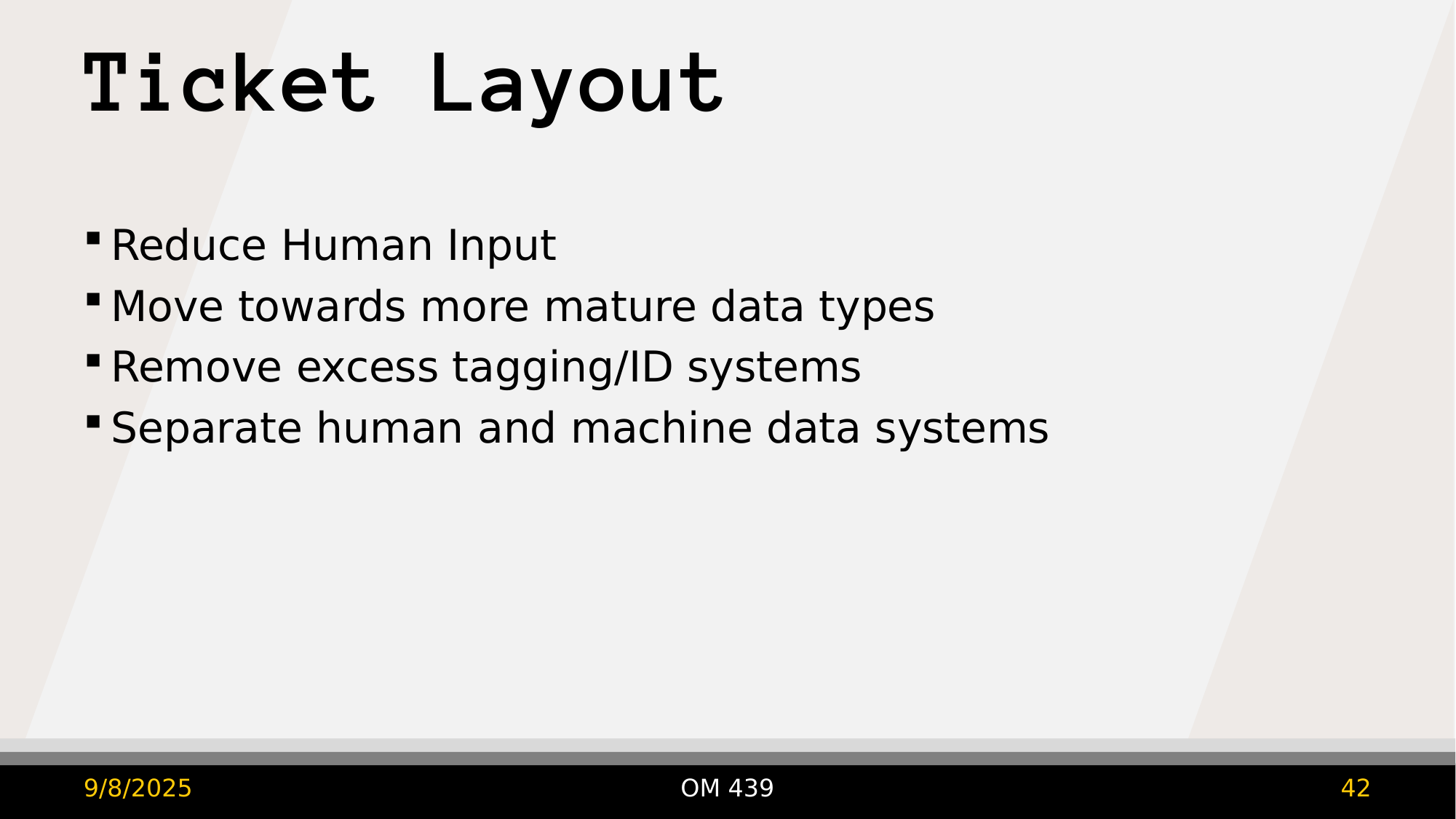

# Ticket Layout
Reduce Human Input
Move towards more mature data types
Remove excess tagging/ID systems
Separate human and machine data systems
OM 439
9/8/2025
42